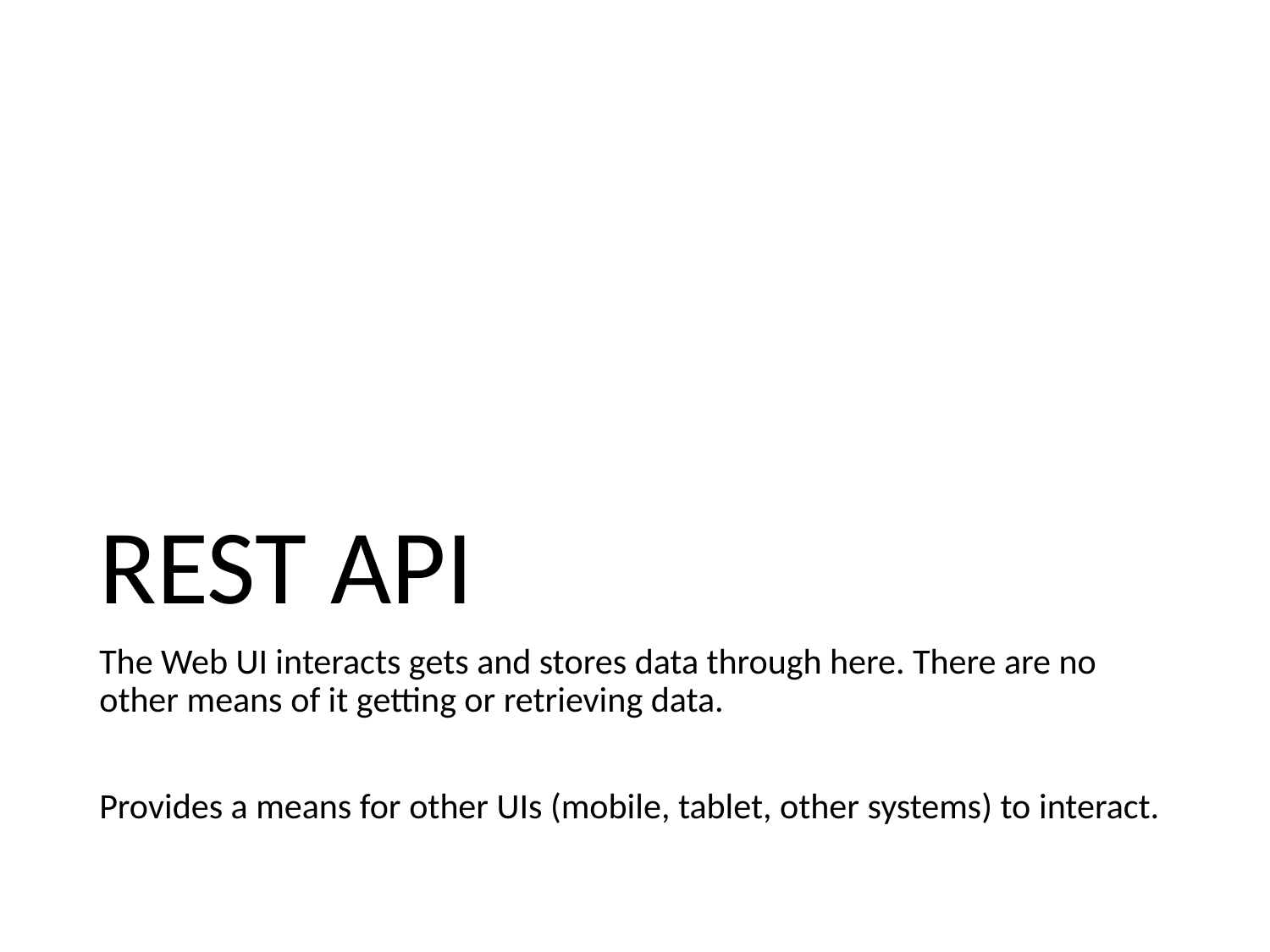

# REST API
The Web UI interacts gets and stores data through here. There are no other means of it getting or retrieving data.

Provides a means for other UIs (mobile, tablet, other systems) to interact.